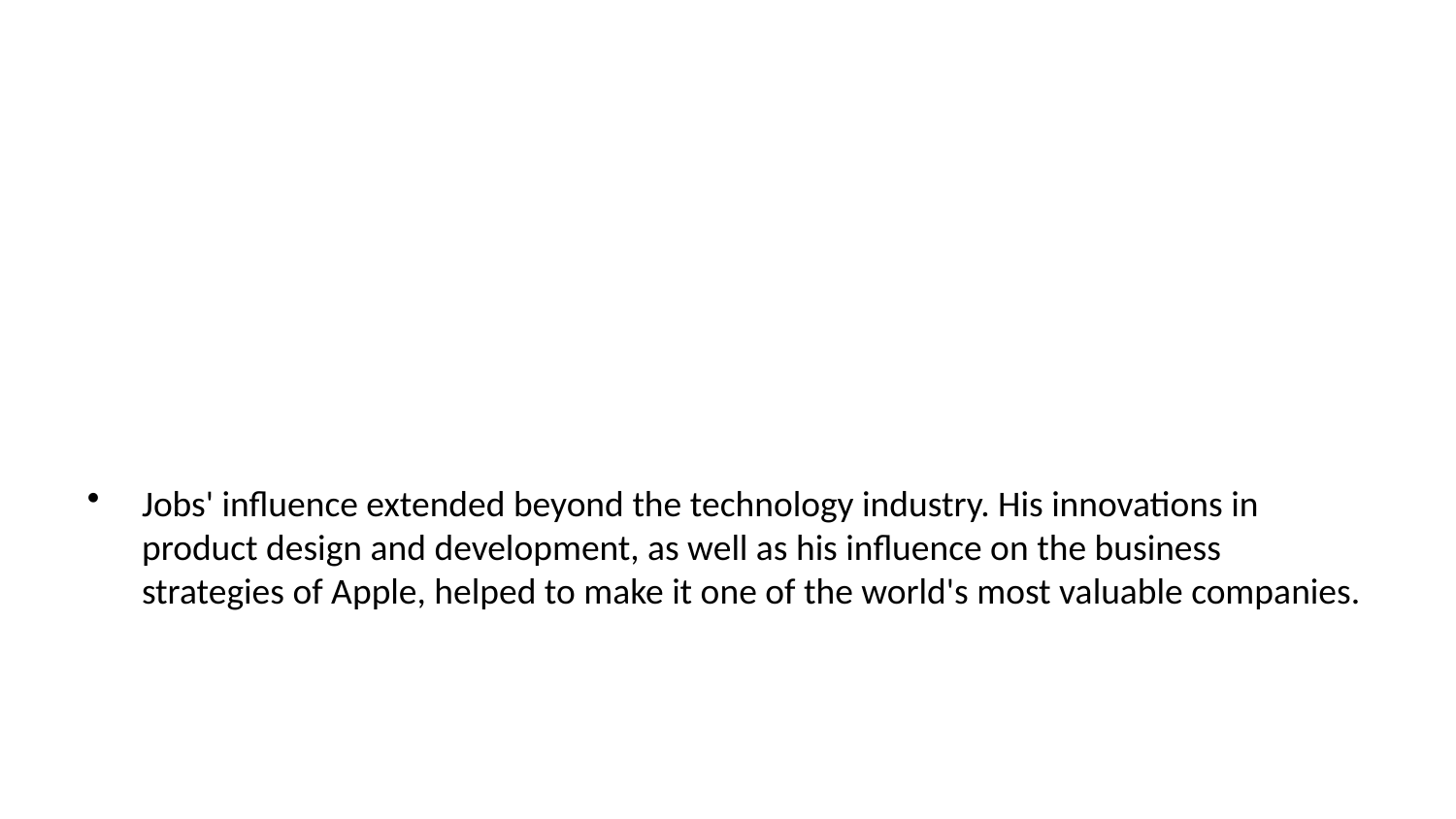

Jobs' influence extended beyond the technology industry. His innovations in product design and development, as well as his influence on the business strategies of Apple, helped to make it one of the world's most valuable companies.